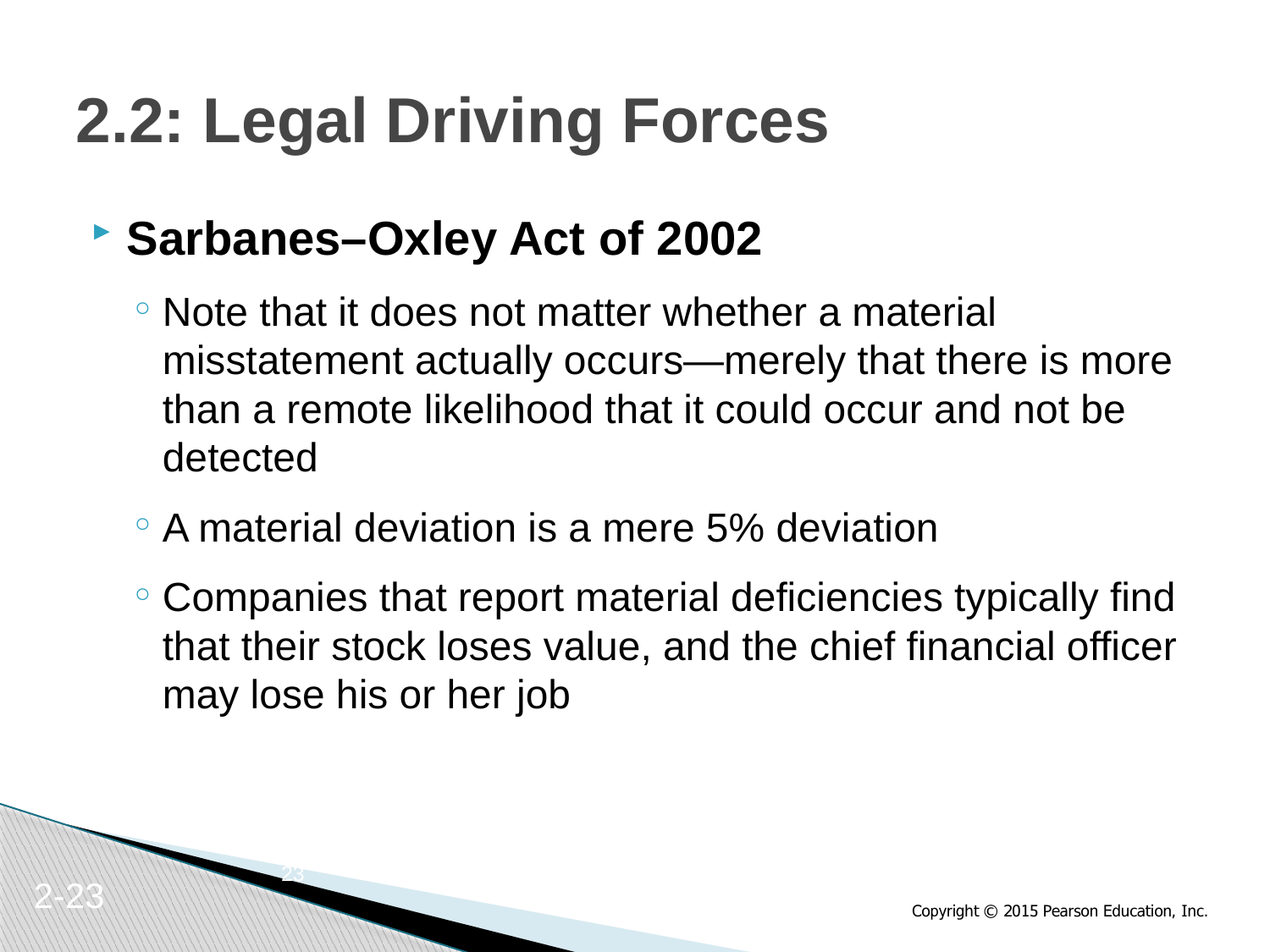

# 2.2: Legal Driving Forces
Sarbanes–Oxley Act of 2002
Note that it does not matter whether a material misstatement actually occurs—merely that there is more than a remote likelihood that it could occur and not be detected
A material deviation is a mere 5% deviation
Companies that report material deficiencies typically find that their stock loses value, and the chief financial officer may lose his or her job
23